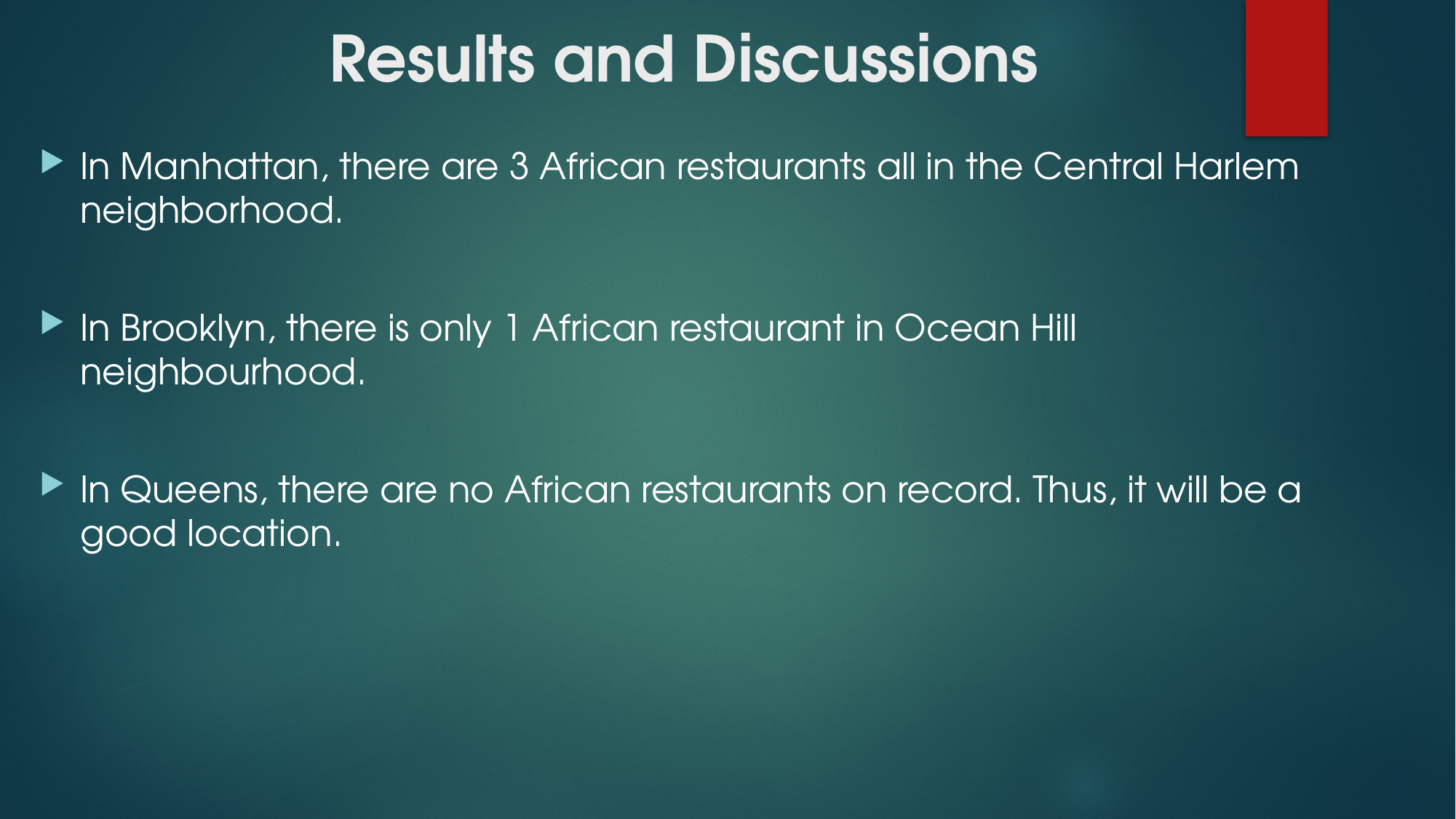

# Results and Discussions
In Manhattan, there are 3 African restaurants all in the Central Harlem neighborhood.

In Brooklyn, there is only 1 African restaurant in Ocean Hill neighbourhood.

In Queens, there are no African restaurants on record. Thus, it will be a good location.